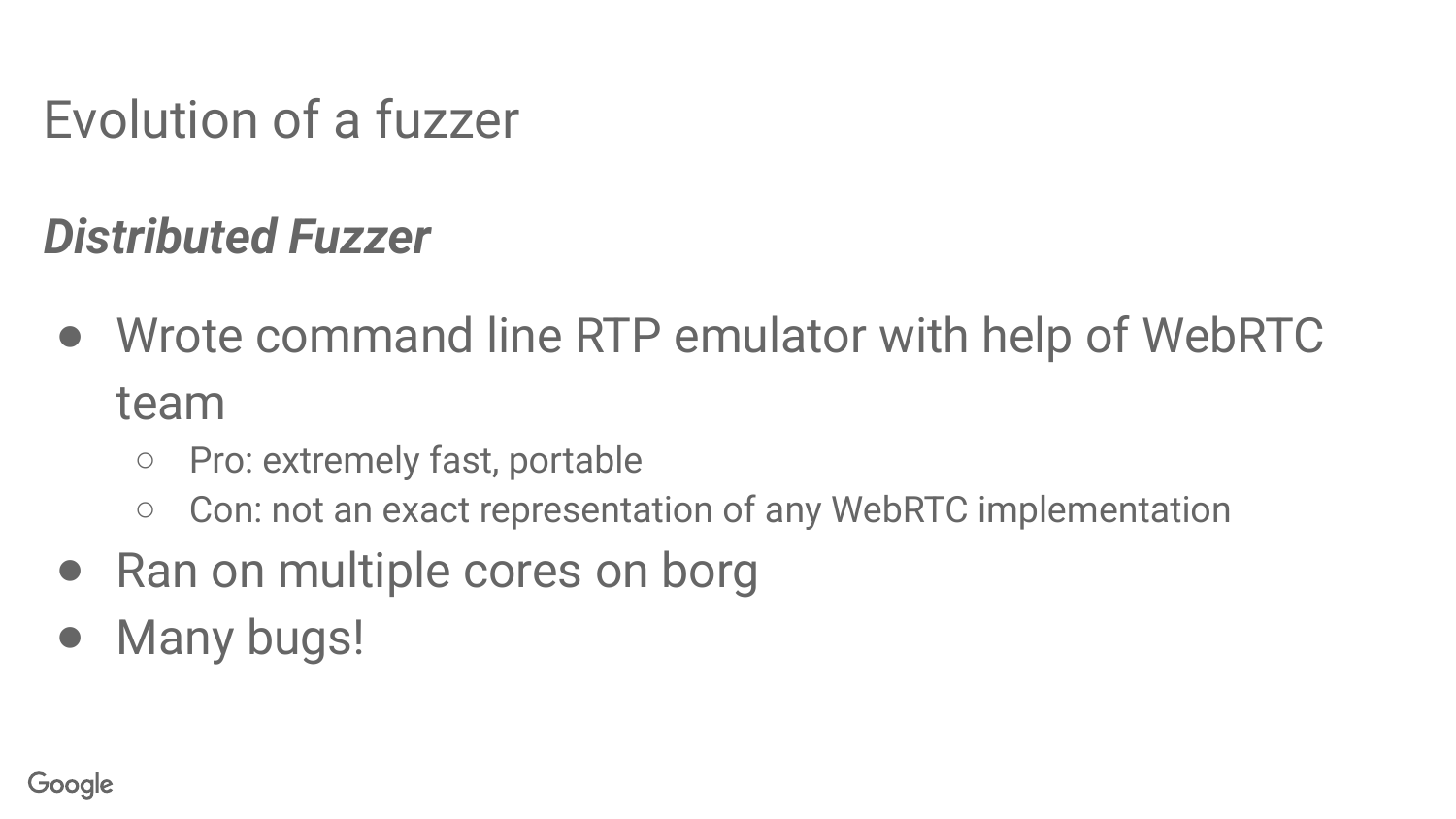

# Evolution of a fuzzer
Distributed Fuzzer
Wrote command line RTP emulator with help of WebRTC team
Pro: extremely fast, portable
Con: not an exact representation of any WebRTC implementation
Ran on multiple cores on borg
Many bugs!